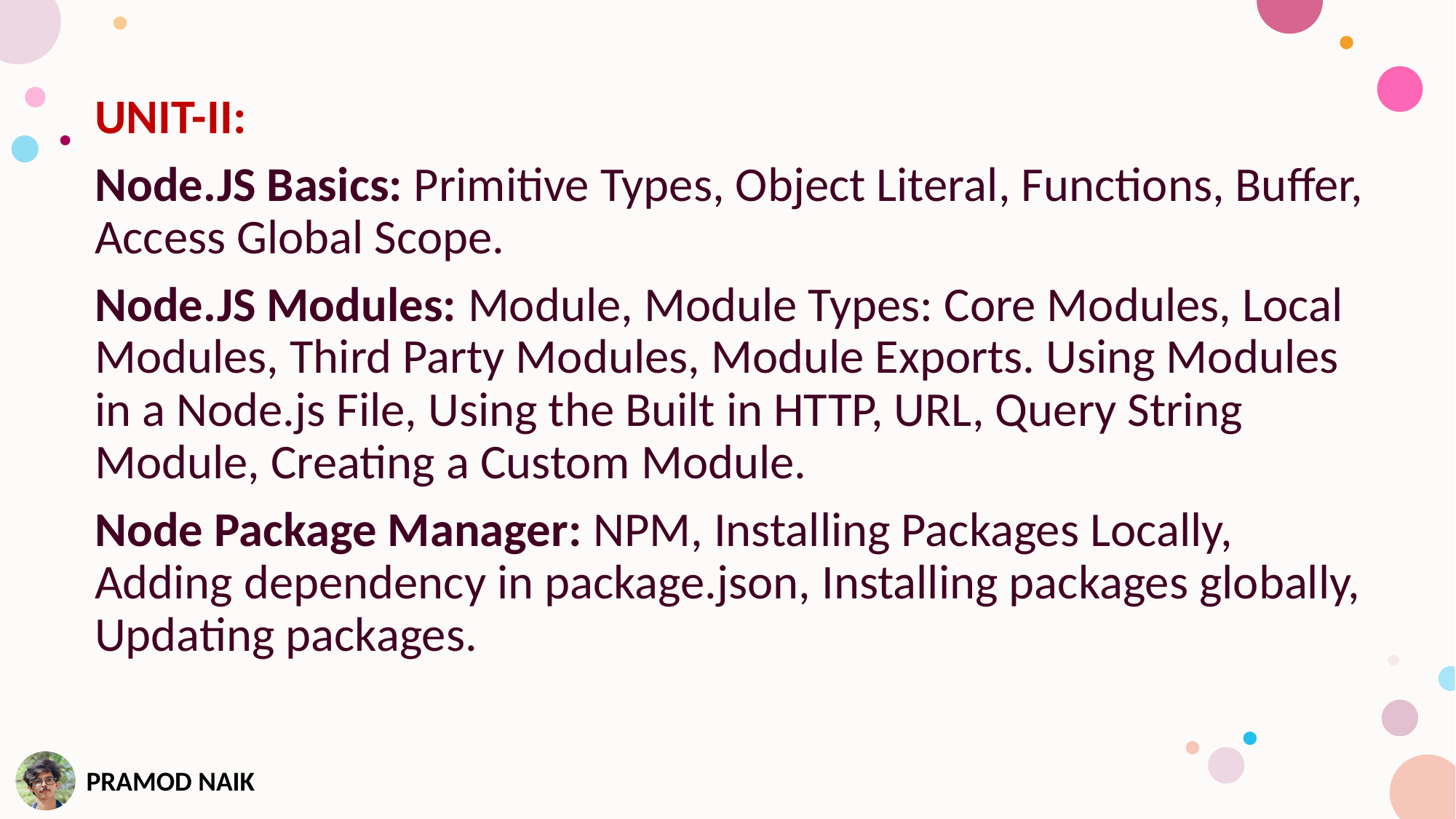

UNIT-II:
Node.JS Basics: Primitive Types, Object Literal, Functions, Buffer, Access Global Scope.
Node.JS Modules: Module, Module Types: Core Modules, Local Modules, Third Party Modules, Module Exports. Using Modules in a Node.js File, Using the Built in HTTP, URL, Query String Module, Creating a Custom Module.
Node Package Manager: NPM, Installing Packages Locally, Adding dependency in package.json, Installing packages globally, Updating packages.